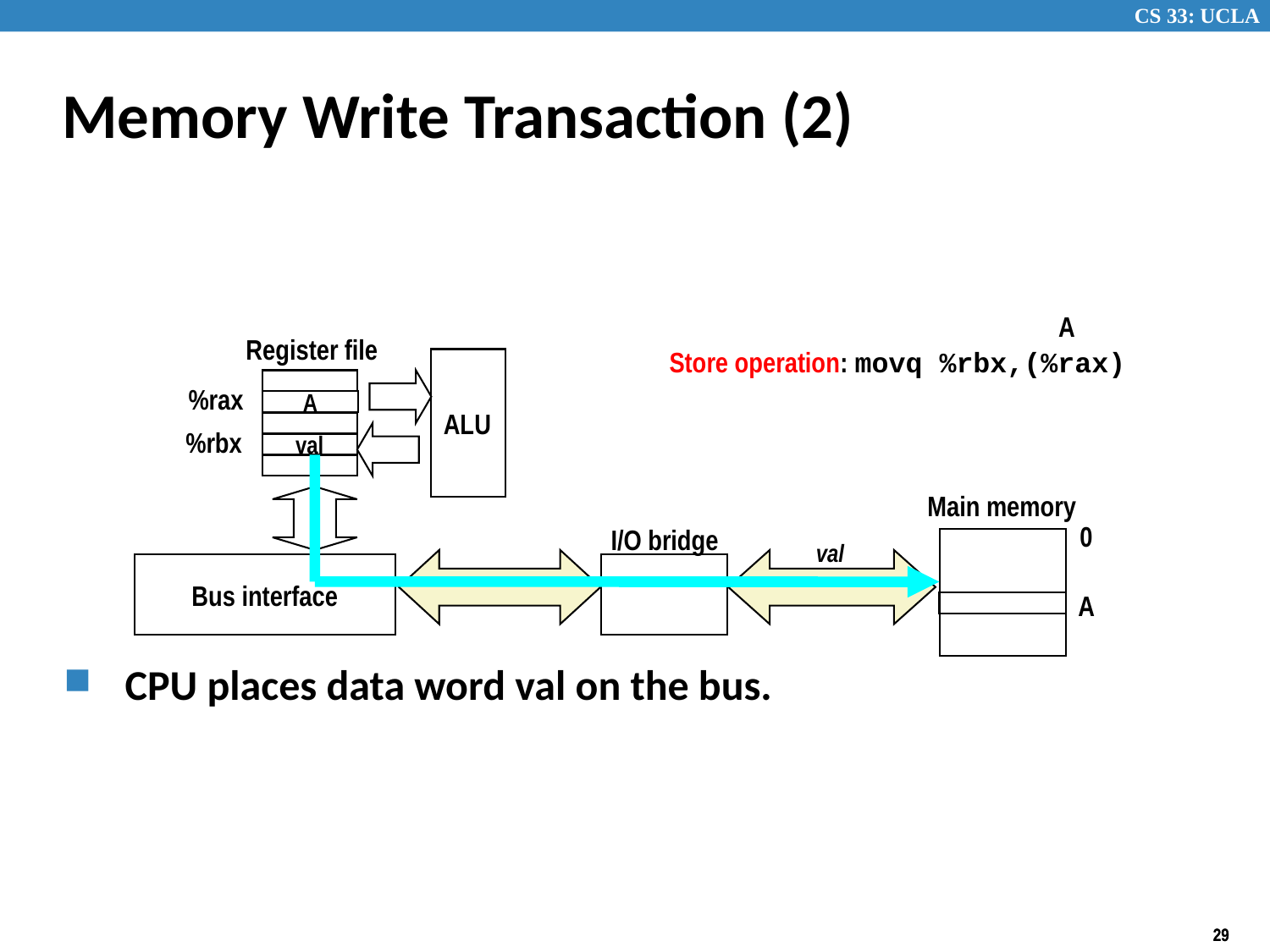

# Memory Write Transaction (2)
A
Register file
Store operation: movq %rbx,(%rax)

ALU

%rax
A

%rbx

val

Main memory

0
I/O bridge

val

Bus interface

A

 CPU places data word val on the bus.